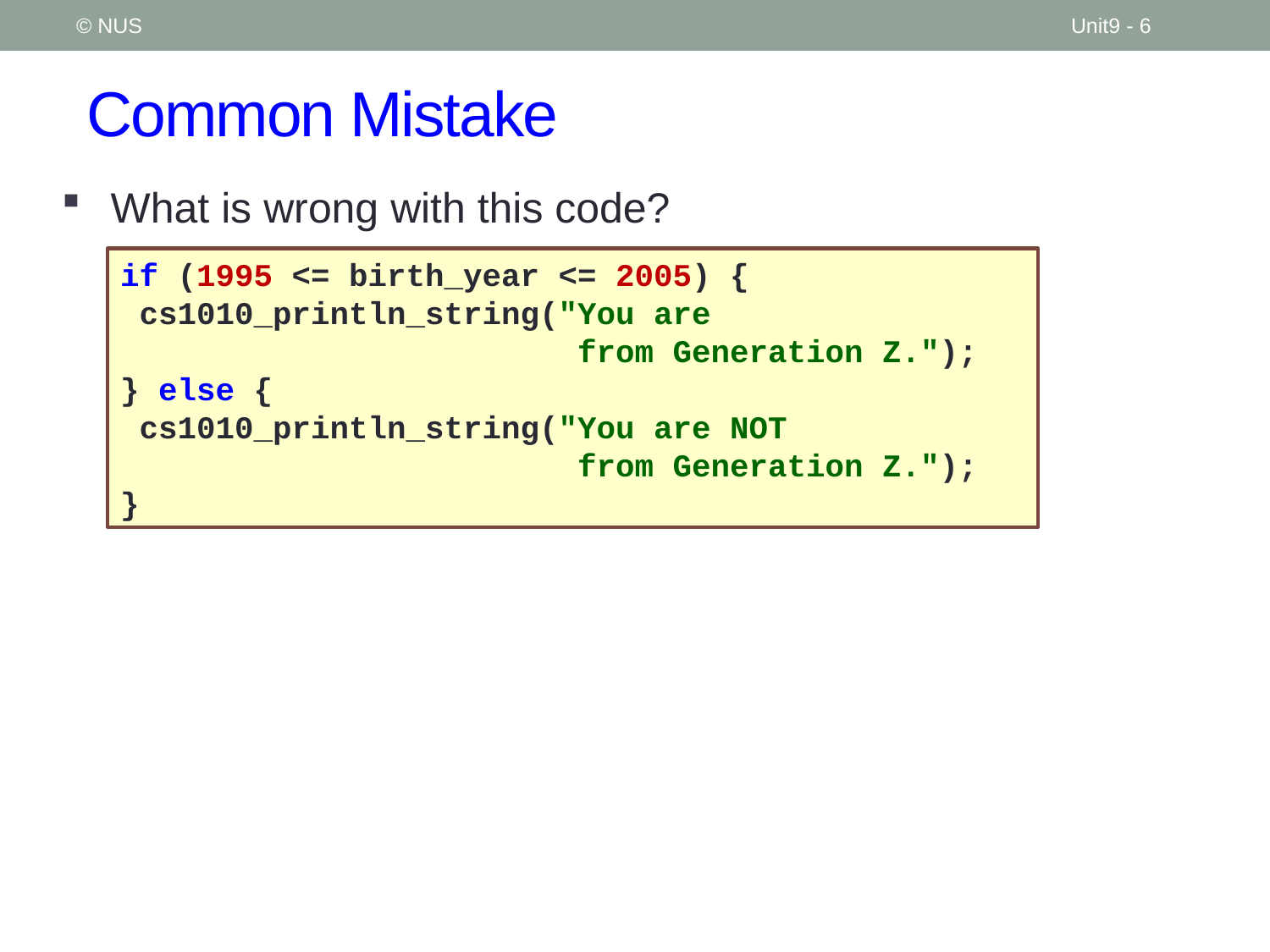

© NUS
Unit9 - 6
# Common Mistake
What is wrong with this code?

The expression 1995 <= birth_year <= 2005 is equivalent to
((1995 <= birth_year) <= 2005)
(1995 <= birth_year) gives 1 or 0
1 or 0 is always less than 2005!

if (1995 <= birth_year <= 2005) {
 cs1010_println_string("You are
                        from Generation Z.");
} else {
 cs1010_println_string("You are NOT
                        from Generation Z.");
}